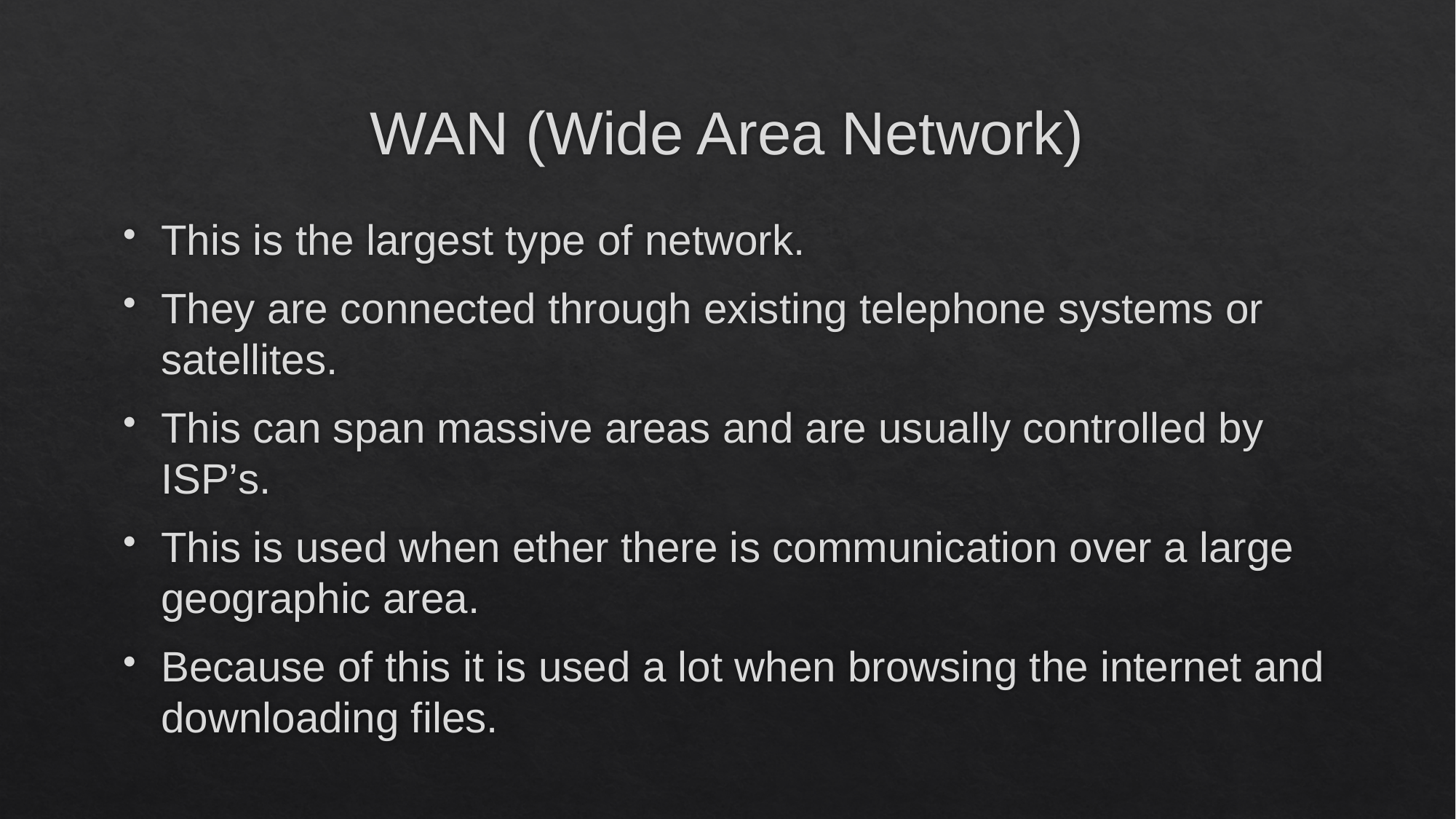

# WAN (Wide Area Network)
This is the largest type of network.
They are connected through existing telephone systems or satellites.
This can span massive areas and are usually controlled by ISP’s.
This is used when ether there is communication over a large geographic area.
Because of this it is used a lot when browsing the internet and downloading files.